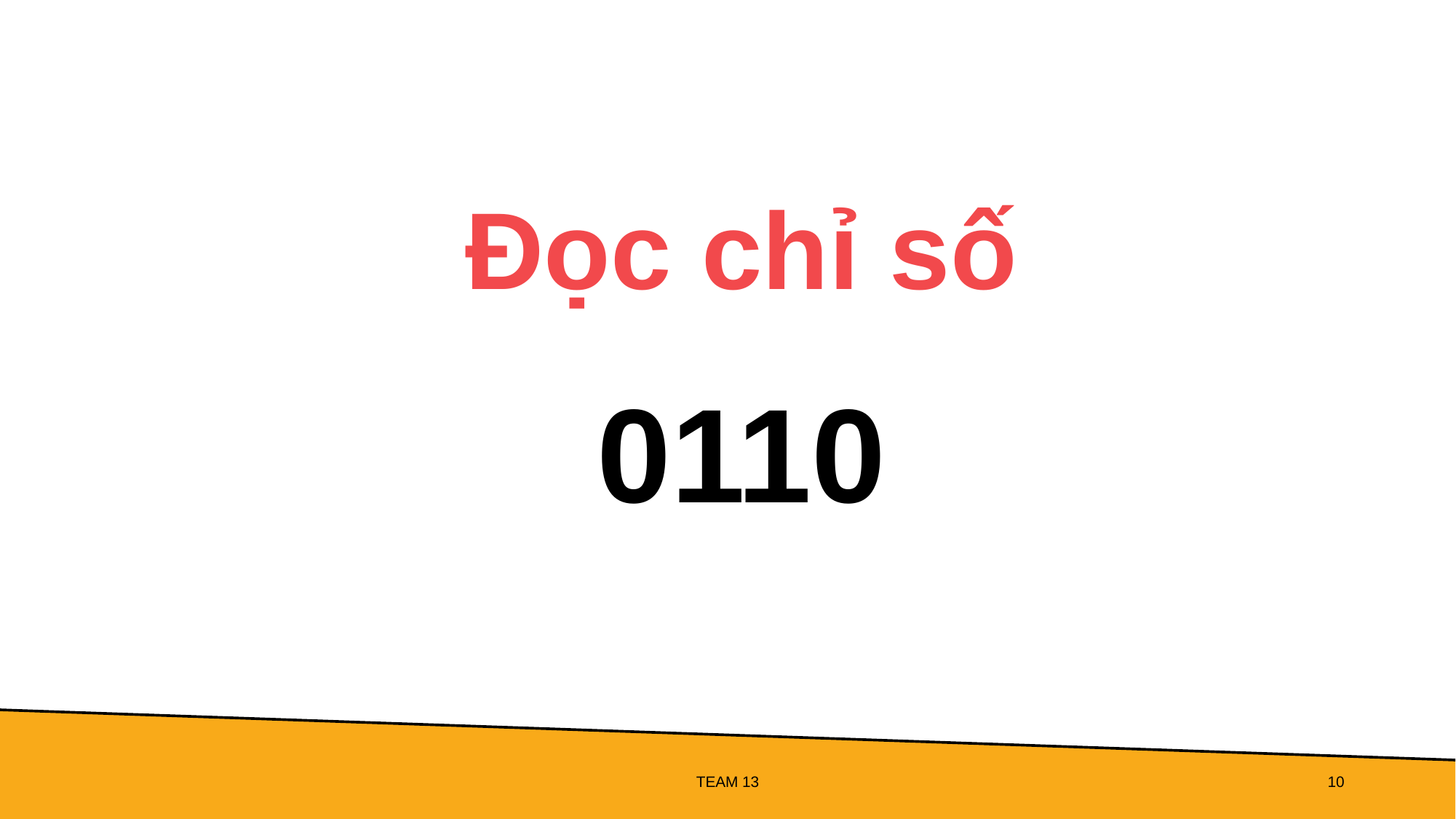

# Đọc chỉ số
0110
TEAM 13
10